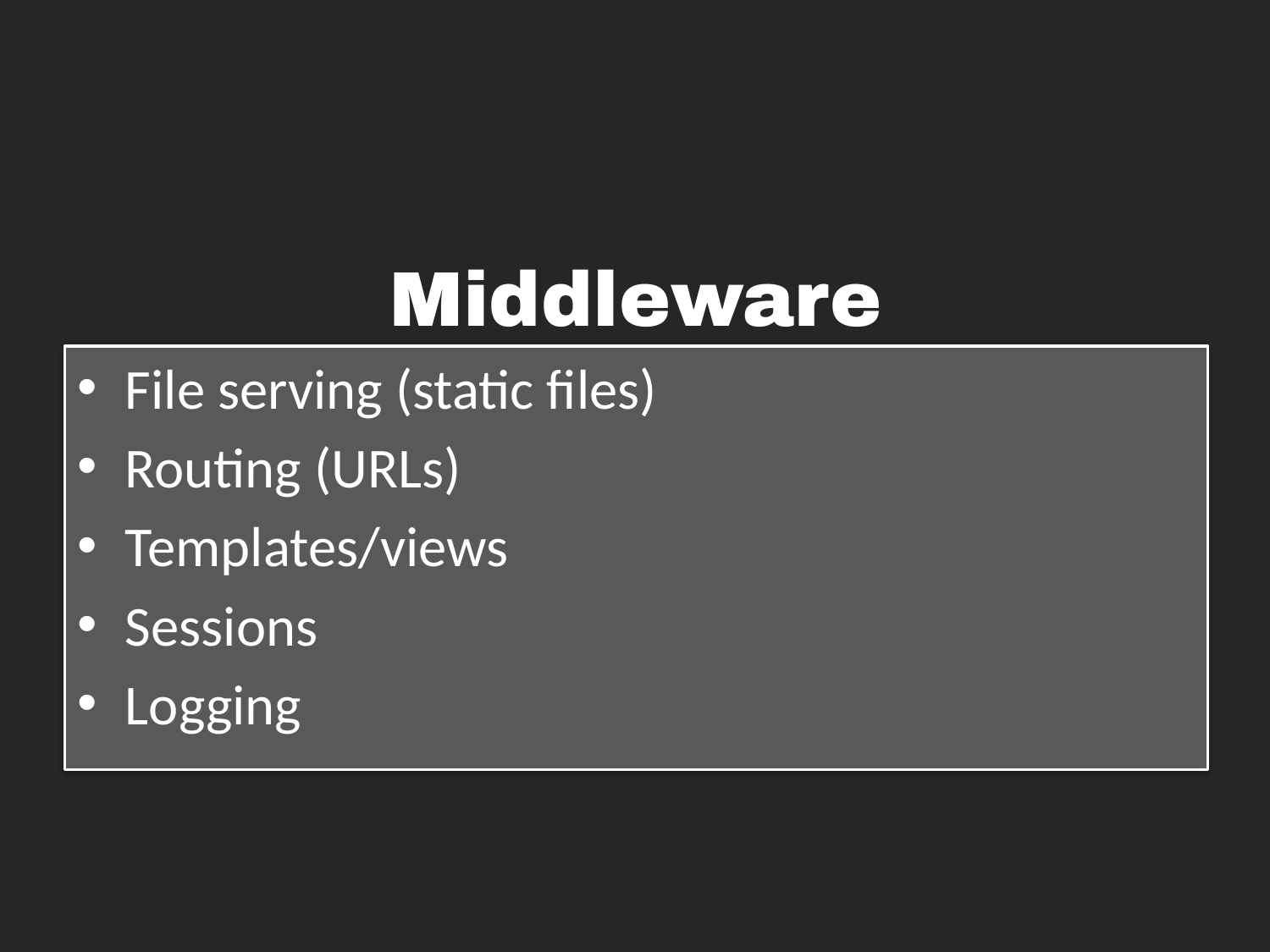

# Middleware
File serving (static files)
Routing (URLs)
Templates/views
Sessions
Logging